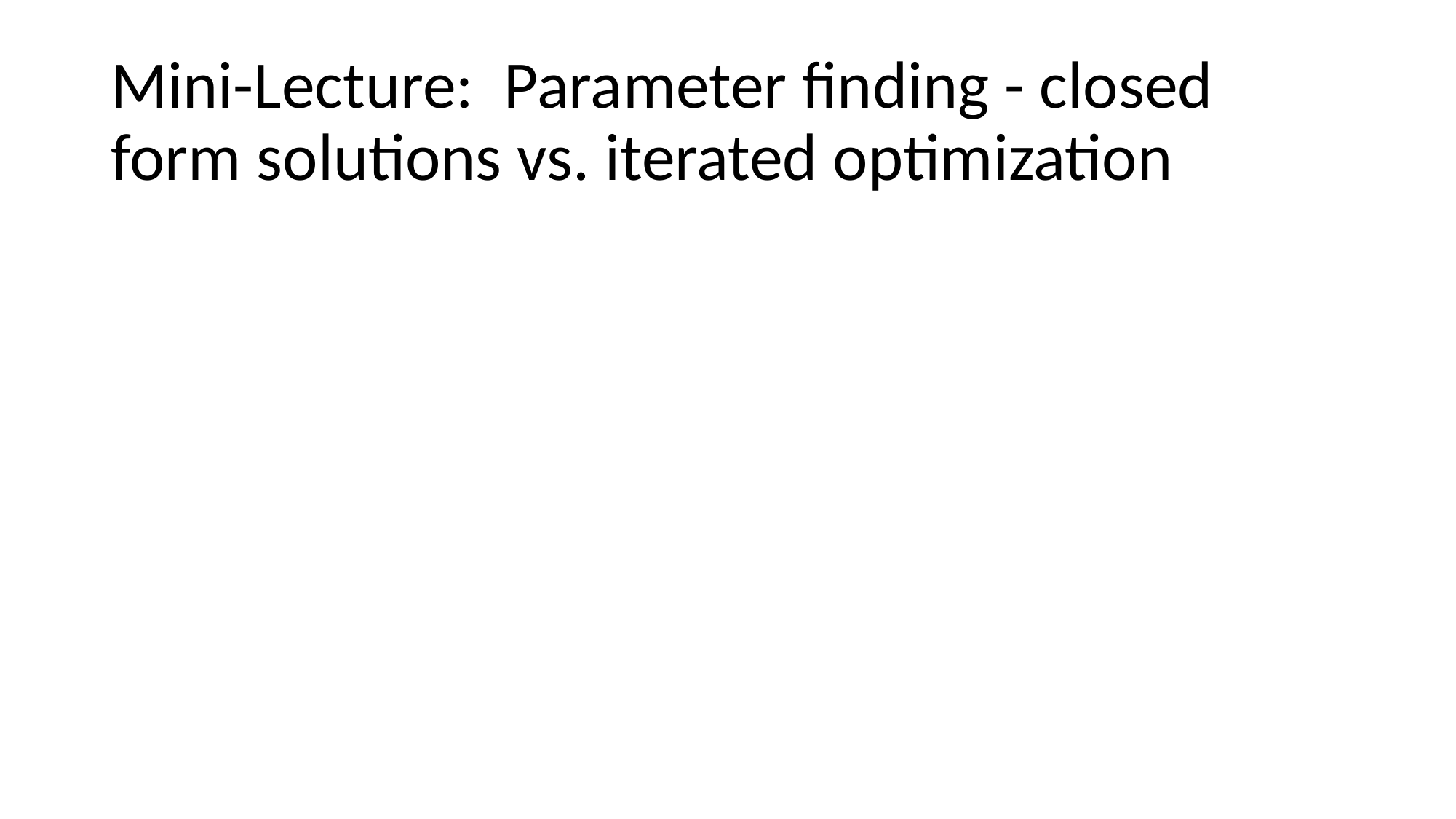

# Mini-Lecture:  Parameter finding - closed form solutions vs. iterated optimization